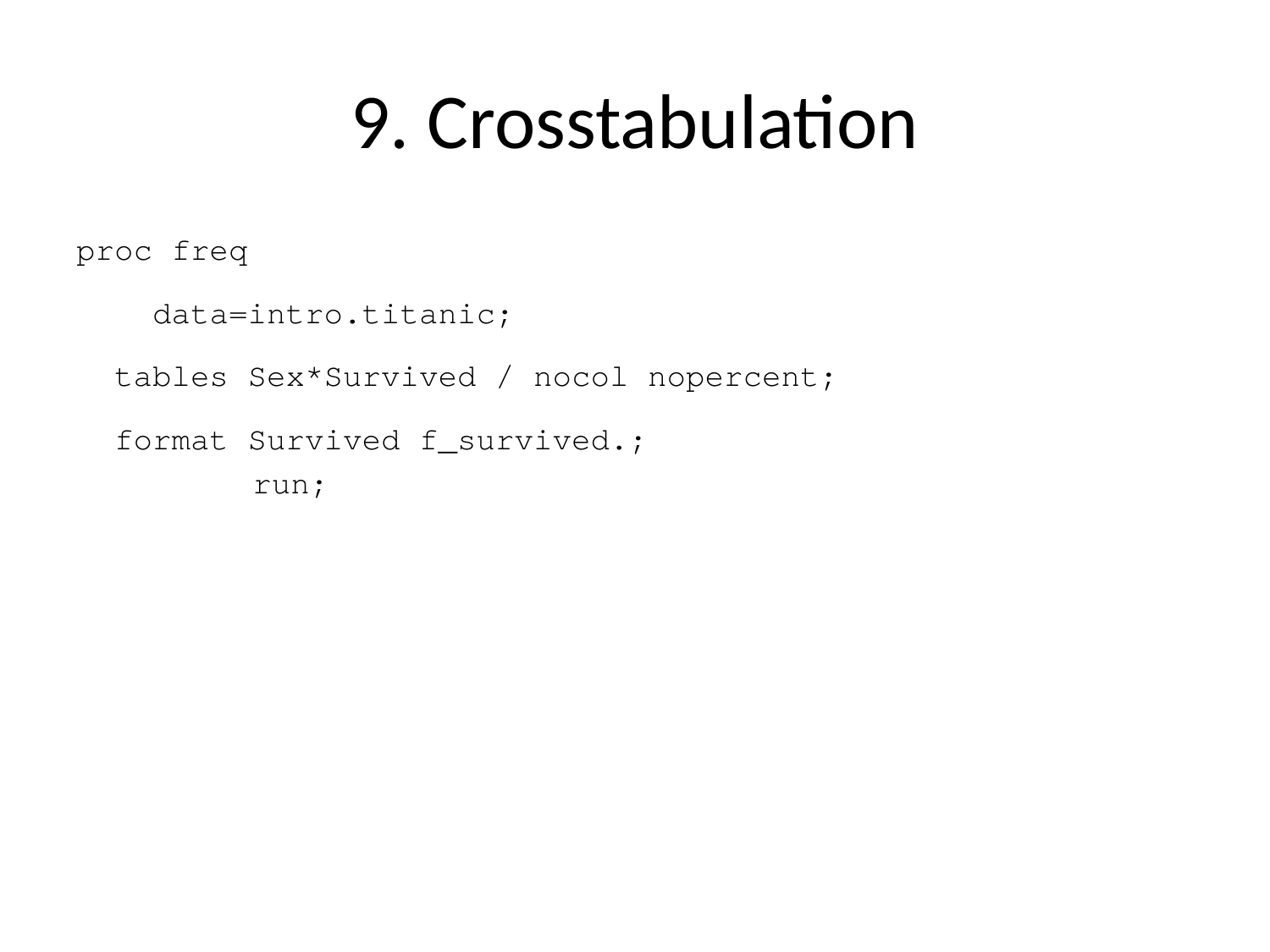

# 9. Crosstabulation
proc freq
    data=intro.titanic;
  tables Sex*Survived / nocol nopercent;
  format Survived f_survived.;
run;